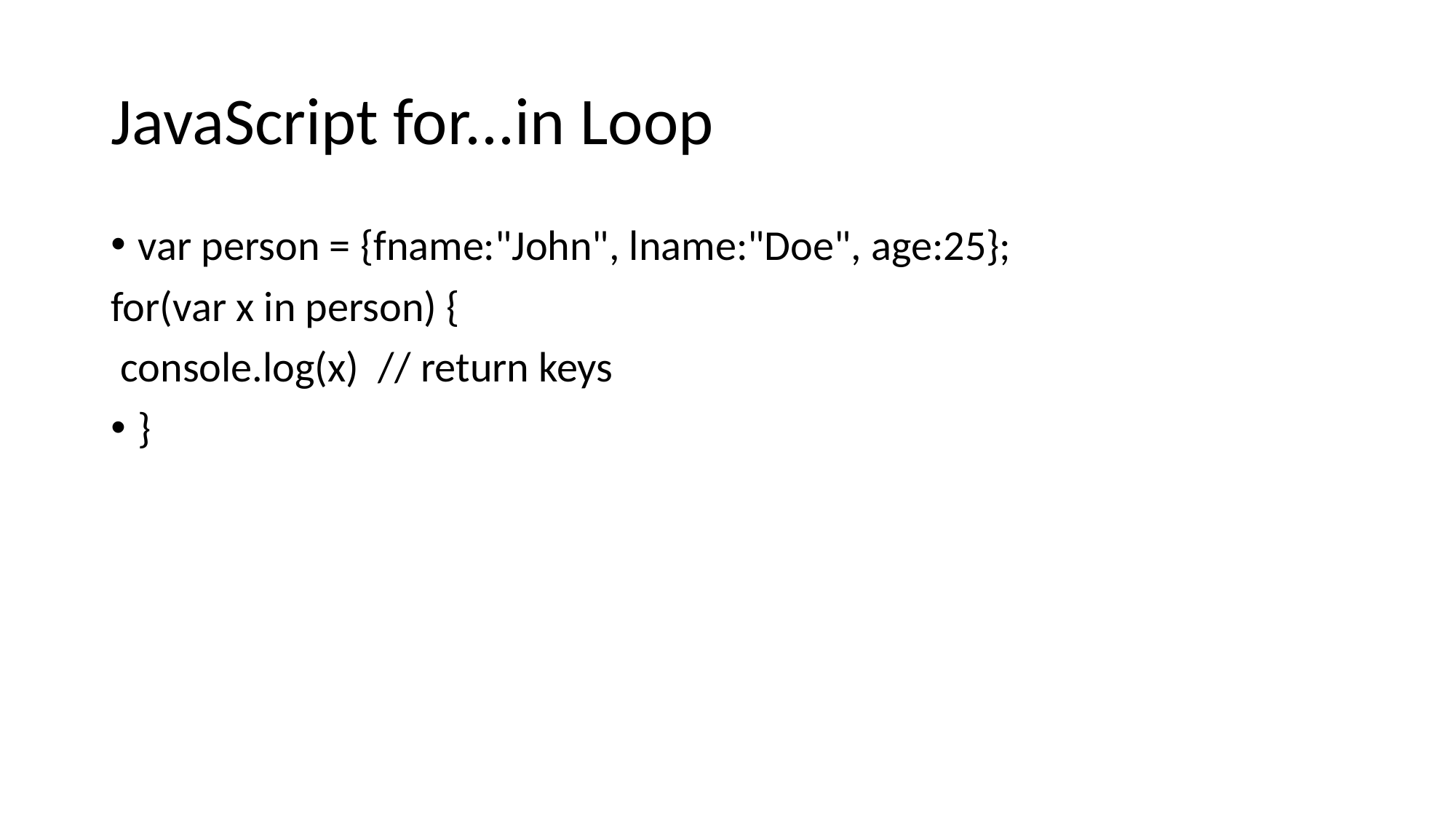

# JavaScript for...in Loop
var person = {fname:"John", lname:"Doe", age:25};
for(var x in person) {
 console.log(x)  // return keys
}